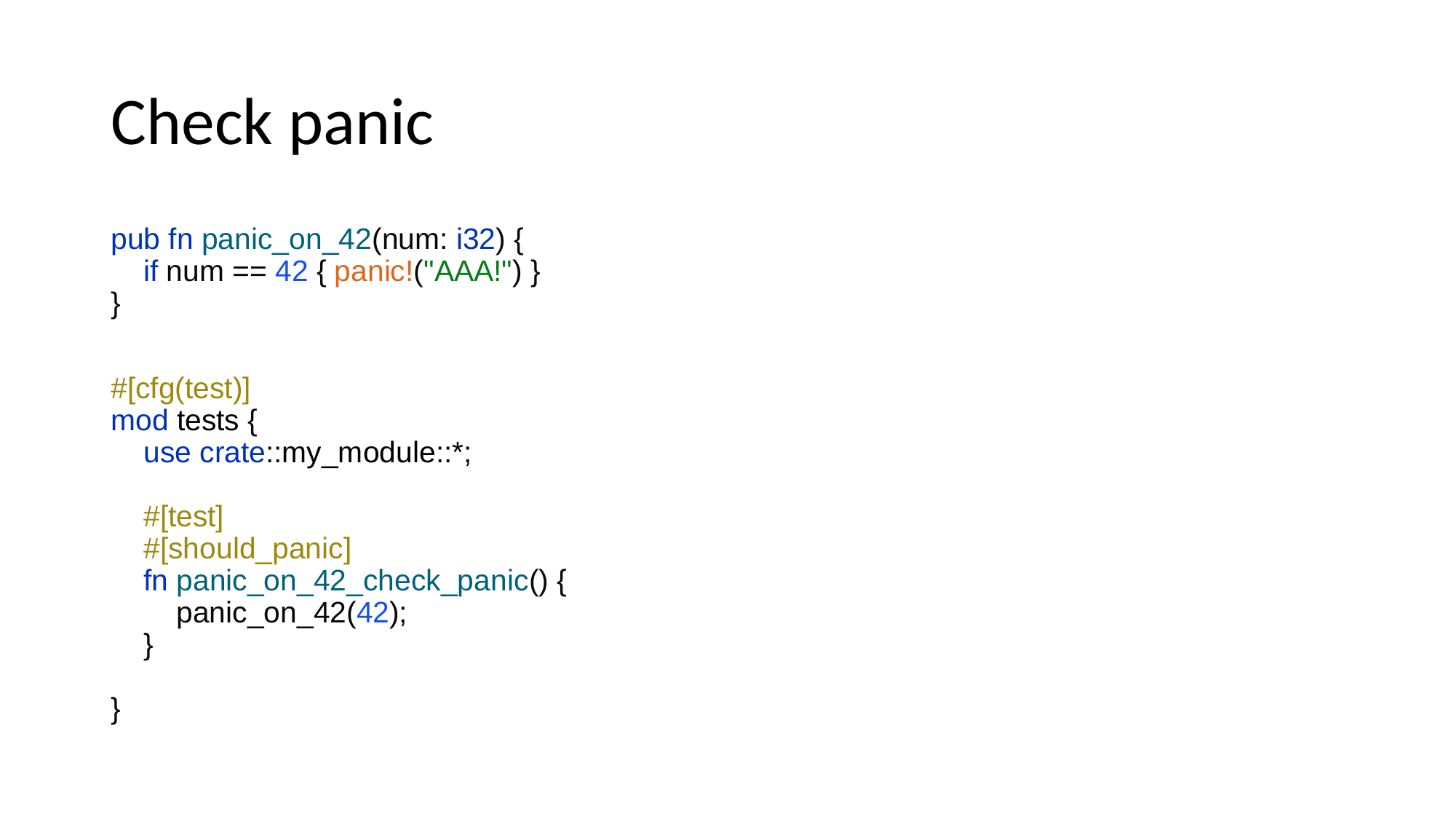

# Check panic
pub fn panic_on_42(num: i32) {
    if num == 42 { panic!("AAA!") }
}

#[cfg(test)]
mod tests {
    use crate::my_module::*;
    #[test]
    #[should_panic]
    fn panic_on_42_check_panic() {
        panic_on_42(42);
    }
}